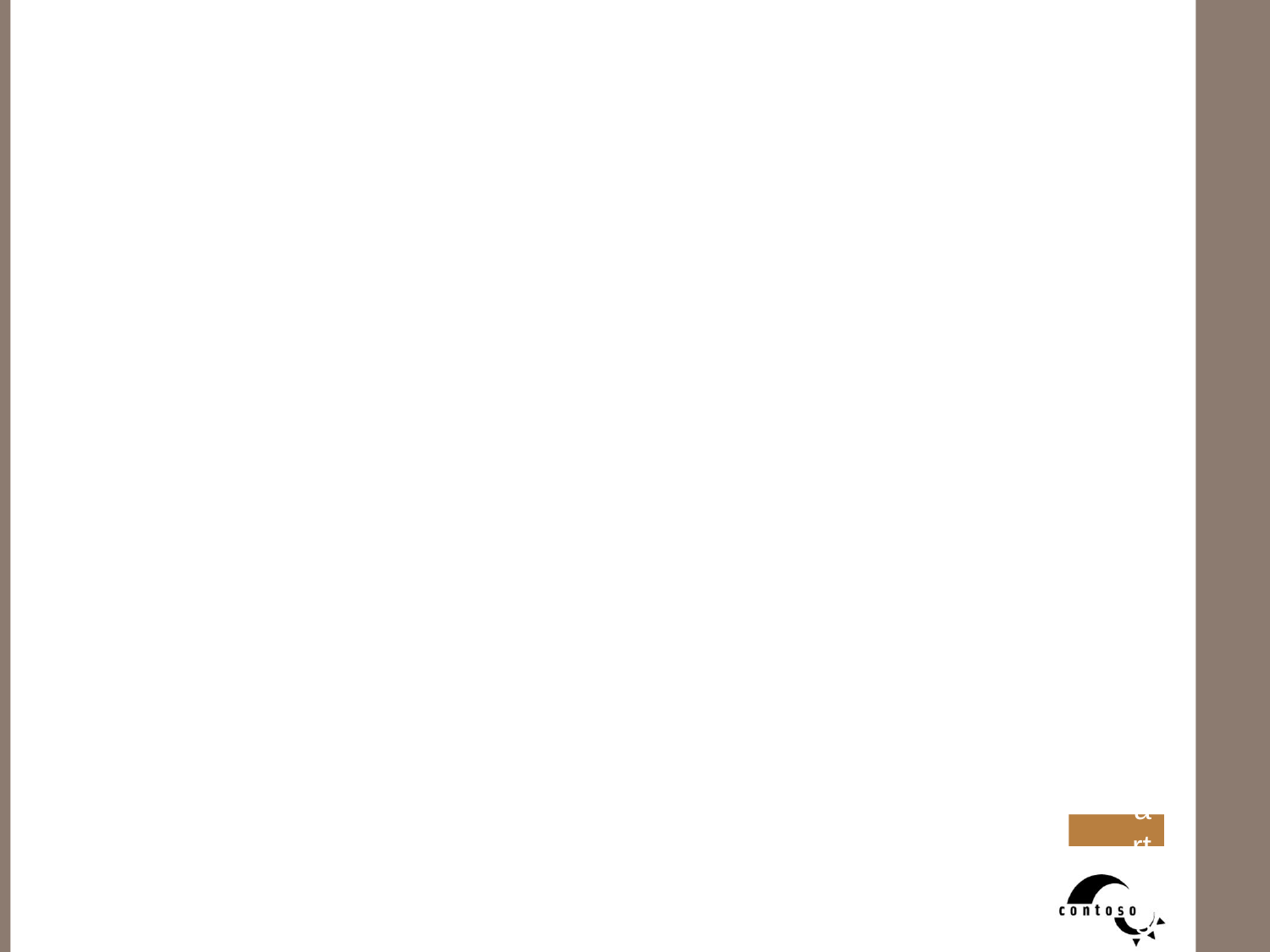

SCRIPT_FILENAME – zwraca ścieżkę do wykonywanego skryptu,
SERVER_ADMIN – zwraca adres administratora serwera WWW. Jeśli skrypt działa na wirtualnym serwerze, to będzie to wartość podana dla tego wirtualnego serwera,
SERVER_PORT – zwraca port na serwerze, którego użyto do połączenia. Dla standardowych połączeń będzie to wartość 80,
SERVER_SIGNATURE – zwraca ciąg zawierający wersję i nazwę wirtualnego hosta, który jest dodawany do stron generowanych przez serwer,
SCRIPT_NAME – zwraca ścieżkę do wykonywanego pliku. Jest to przydatne w wypadku skryptów odwołujących się do samych siebie.

<?
echo $_SERVER['nazwa_zmiennej_predefiniowanej'] ;
?>